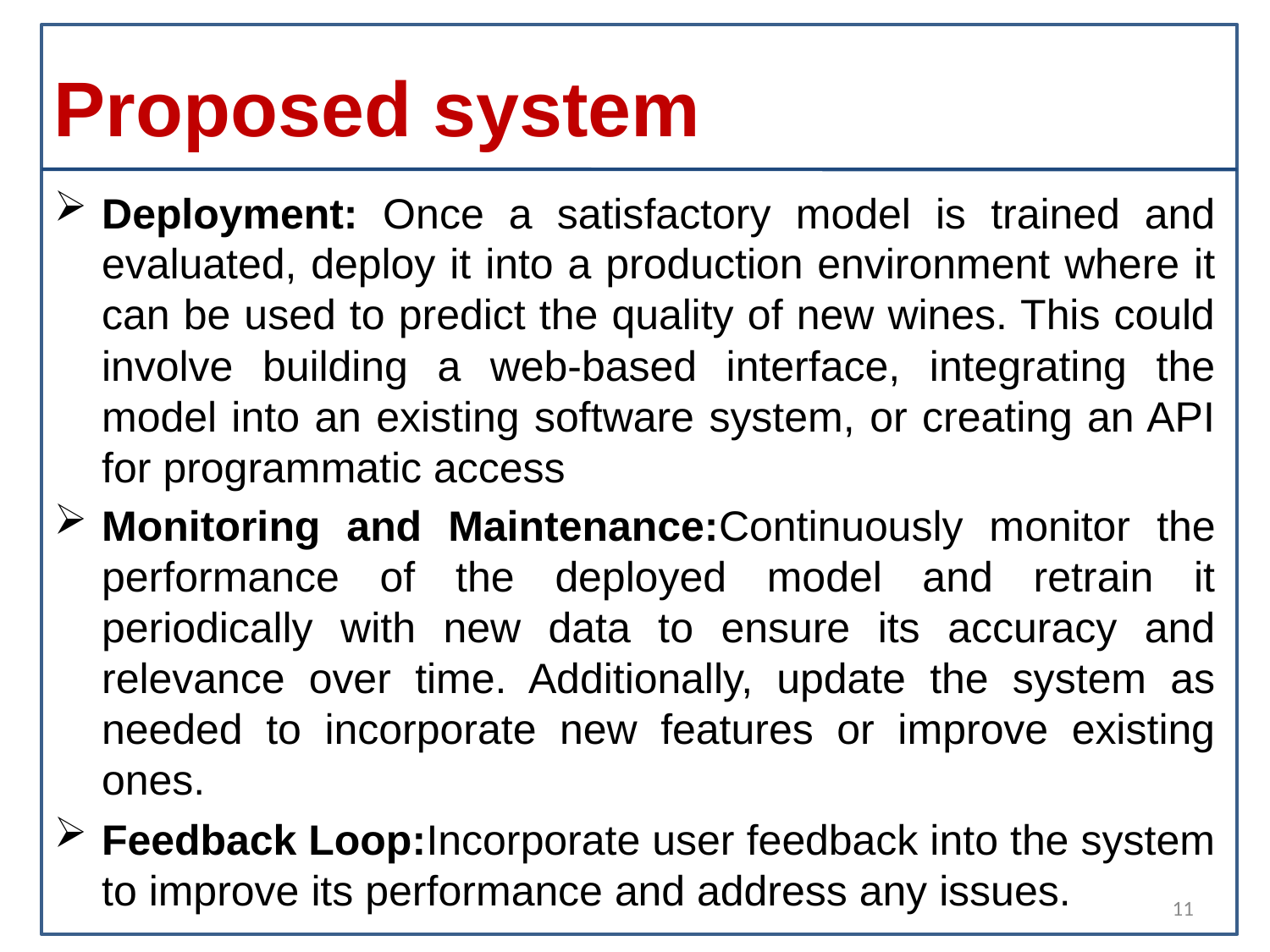

# Proposed system
Deployment: Once a satisfactory model is trained and evaluated, deploy it into a production environment where it can be used to predict the quality of new wines. This could involve building a web-based interface, integrating the model into an existing software system, or creating an API for programmatic access
Monitoring and Maintenance:Continuously monitor the performance of the deployed model and retrain it periodically with new data to ensure its accuracy and relevance over time. Additionally, update the system as needed to incorporate new features or improve existing ones.
Feedback Loop:Incorporate user feedback into the system to improve its performance and address any issues.
11